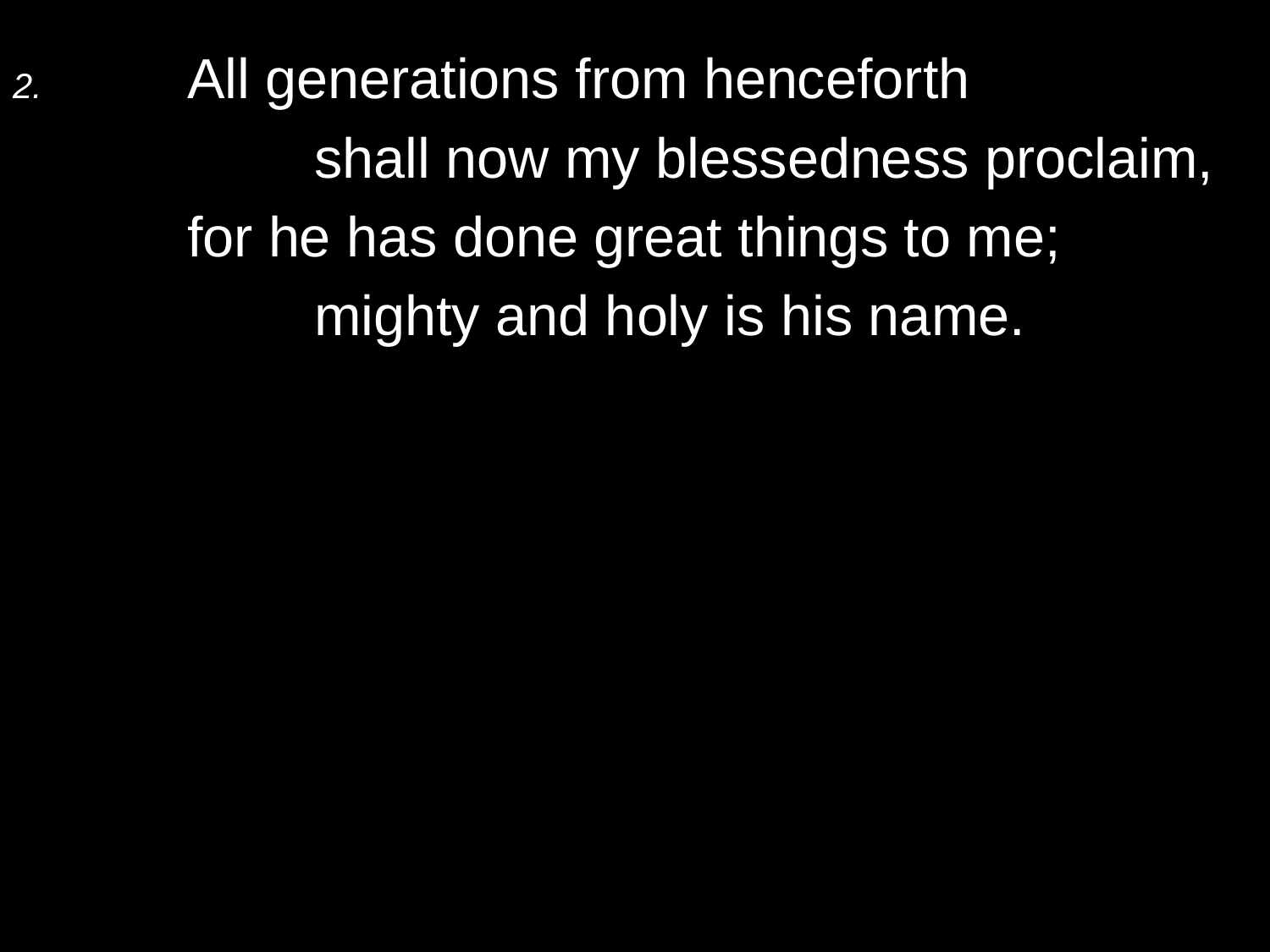

2.	All generations from henceforth
		shall now my blessedness proclaim,
	for he has done great things to me;
		mighty and holy is his name.